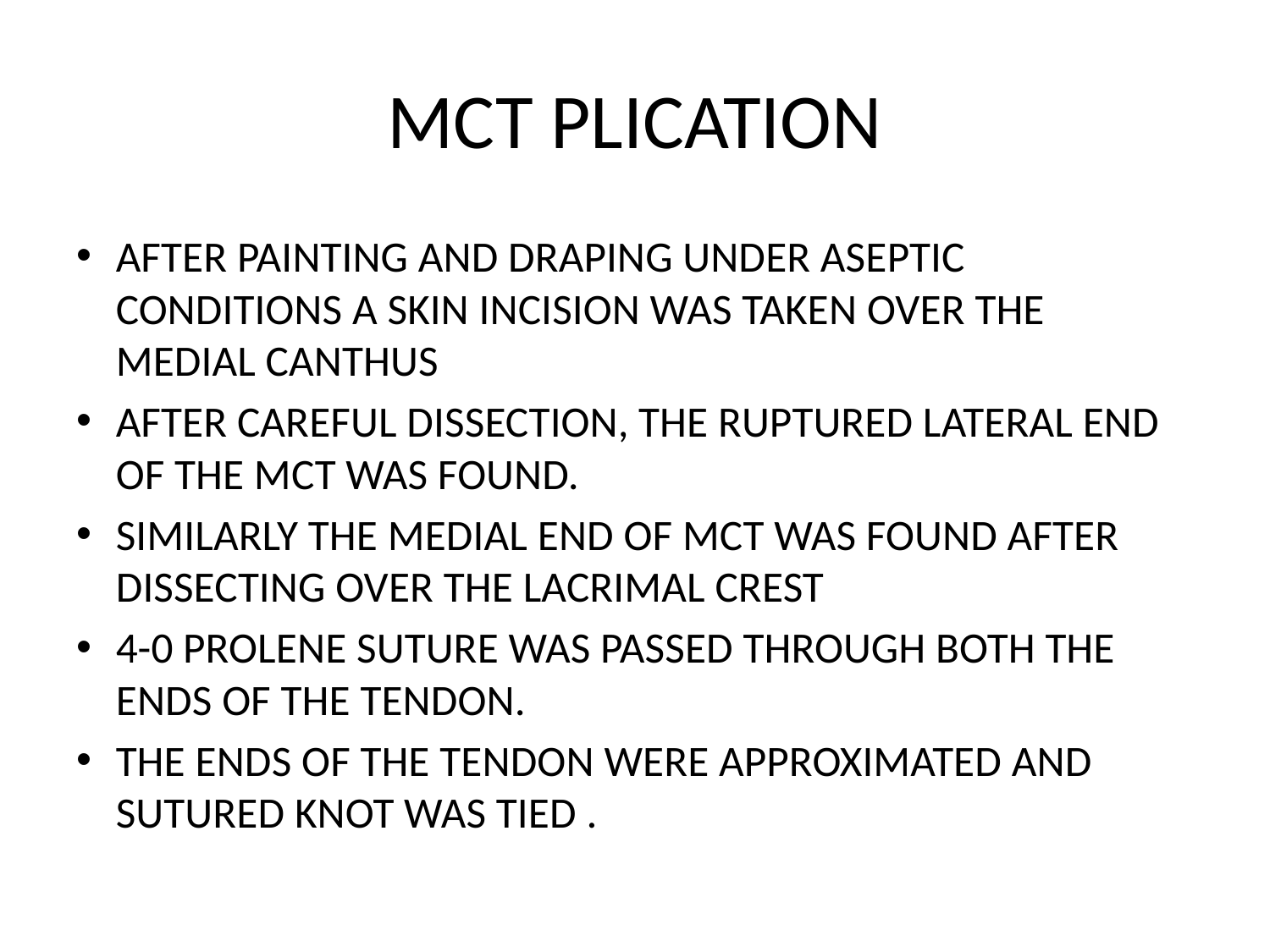

# MCT PLICATION
AFTER PAINTING AND DRAPING UNDER ASEPTIC CONDITIONS A SKIN INCISION WAS TAKEN OVER THE MEDIAL CANTHUS
AFTER CAREFUL DISSECTION, THE RUPTURED LATERAL END OF THE MCT WAS FOUND.
SIMILARLY THE MEDIAL END OF MCT WAS FOUND AFTER DISSECTING OVER THE LACRIMAL CREST
4-0 PROLENE SUTURE WAS PASSED THROUGH BOTH THE ENDS OF THE TENDON.
THE ENDS OF THE TENDON WERE APPROXIMATED AND SUTURED KNOT WAS TIED .